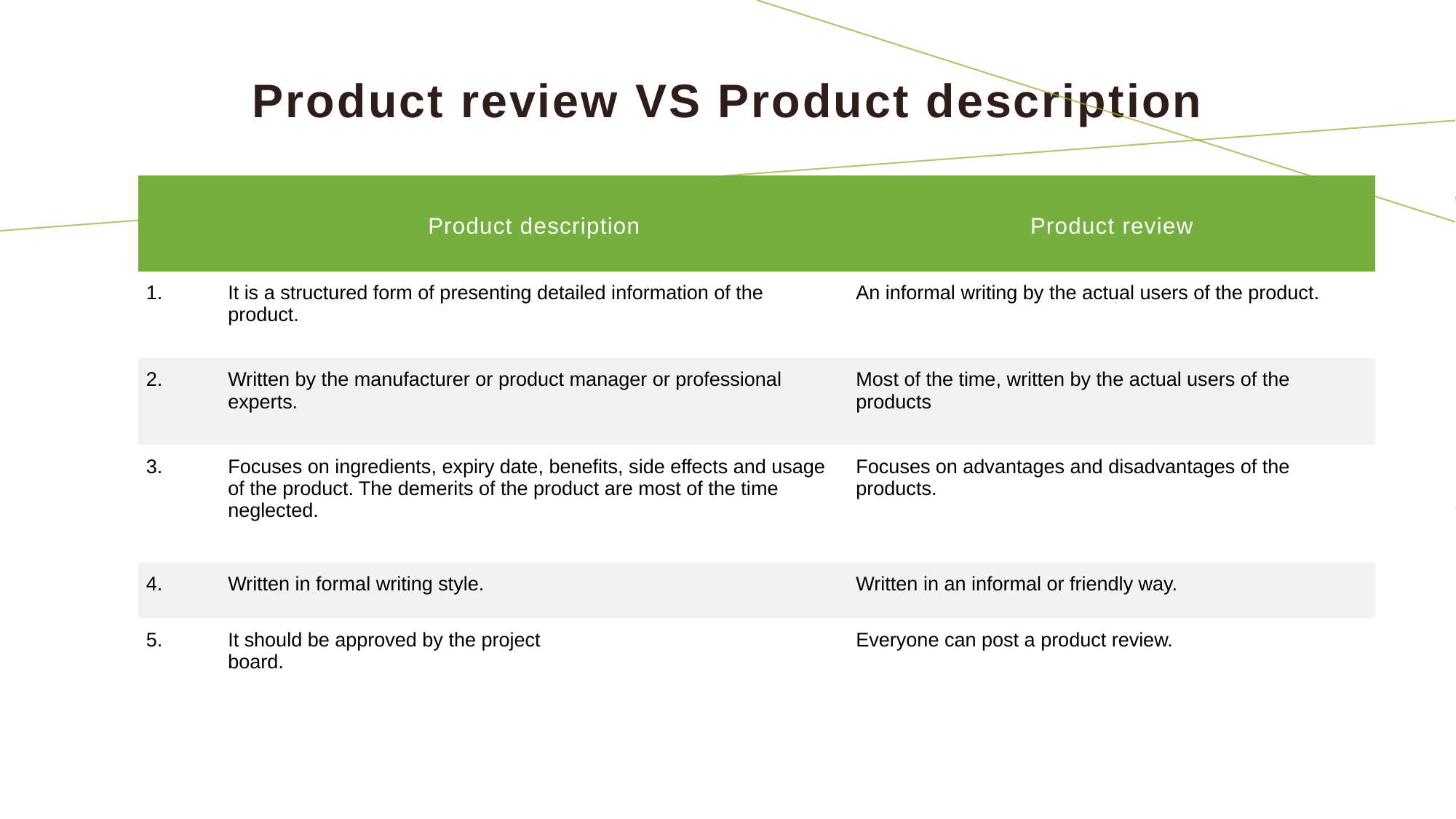

# Product review VS Product description
|  | Product description | Product review |
| --- | --- | --- |
| 1. | It is a structured form of presenting detailed information of the product. | An informal writing by the actual users of the product. |
| 2. | Written by the manufacturer or product manager or professional experts. | Most of the time, written by the actual users of the products |
| 3. | Focuses on ingredients, expiry date, benefits, side effects and usage of the product. The demerits of the product are most of the time neglected. | Focuses on advantages and disadvantages of the products. |
| 4. | Written in formal writing style. | Written in an informal or friendly way. |
| 5. | It should be approved by the project board. | Everyone can post a product review. |